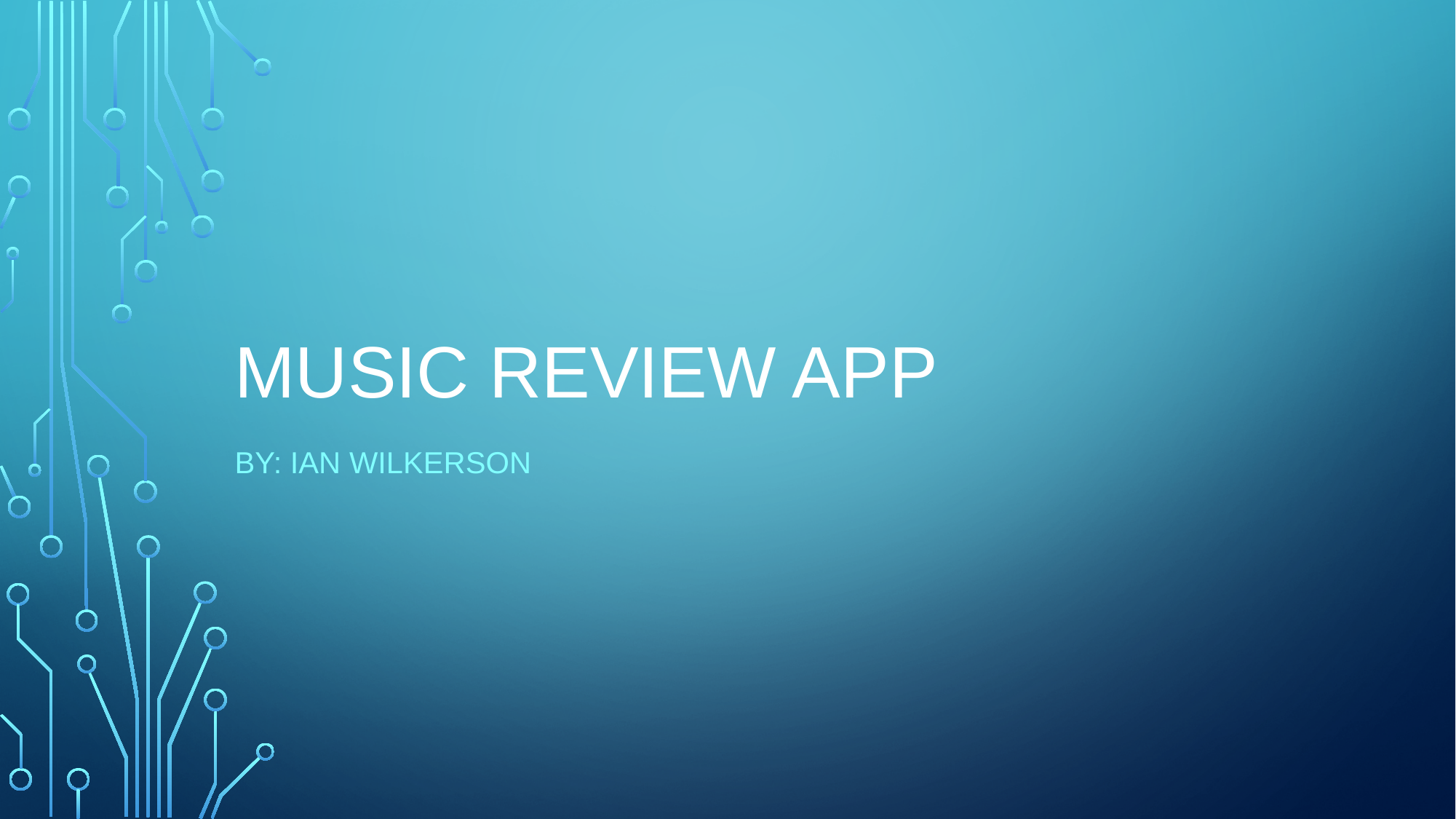

# Music review app
By: ian wilkerson